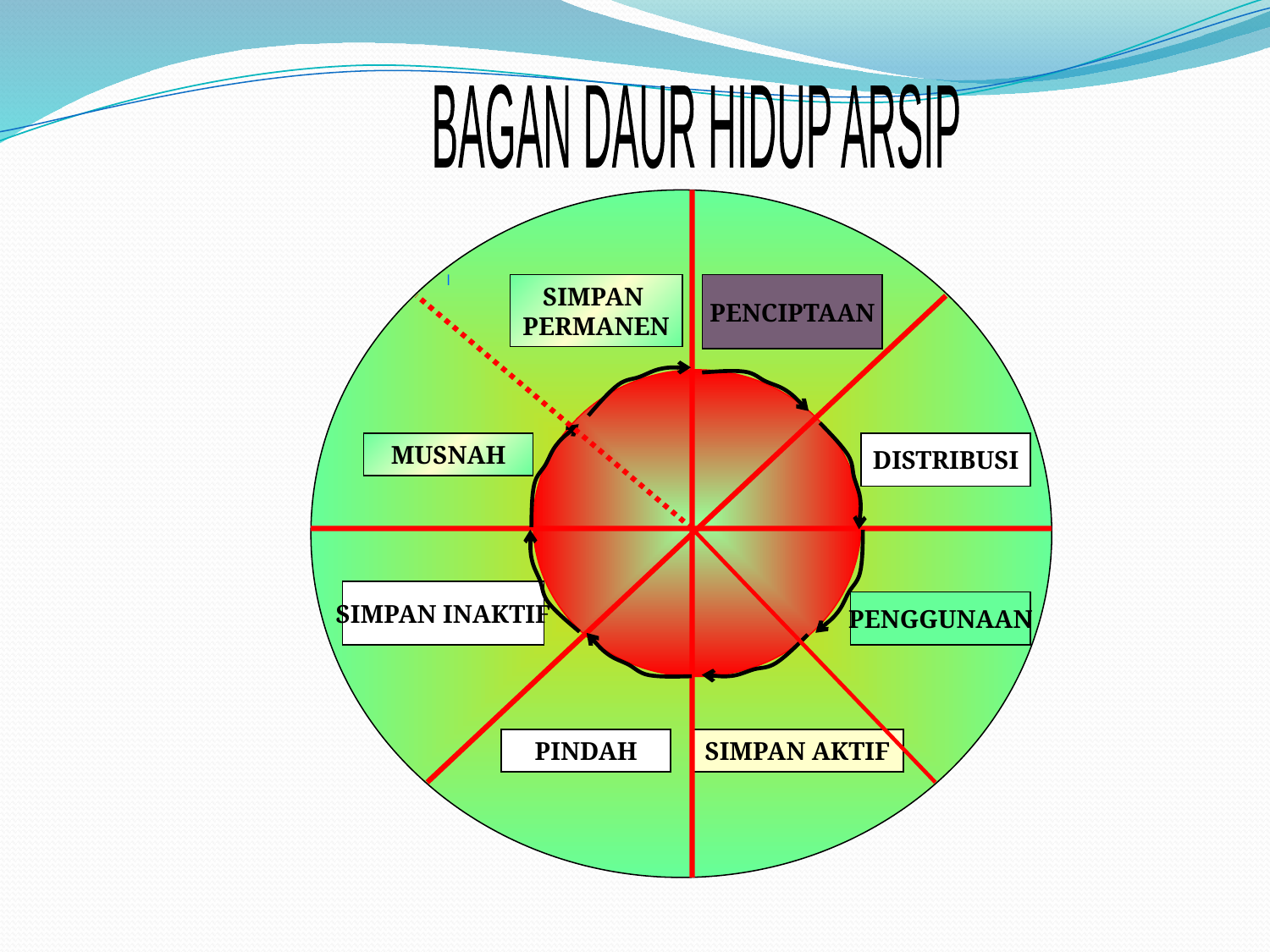

BAGAN DAUR HIDUP ARSIP

SIMPAN
PERMANEN
PENCIPTAAN

MUSNAH

DISTRIBUSI

SIMPAN INAKTIF
PENGGUNAAN

PINDAH
SIMPAN AKTIF